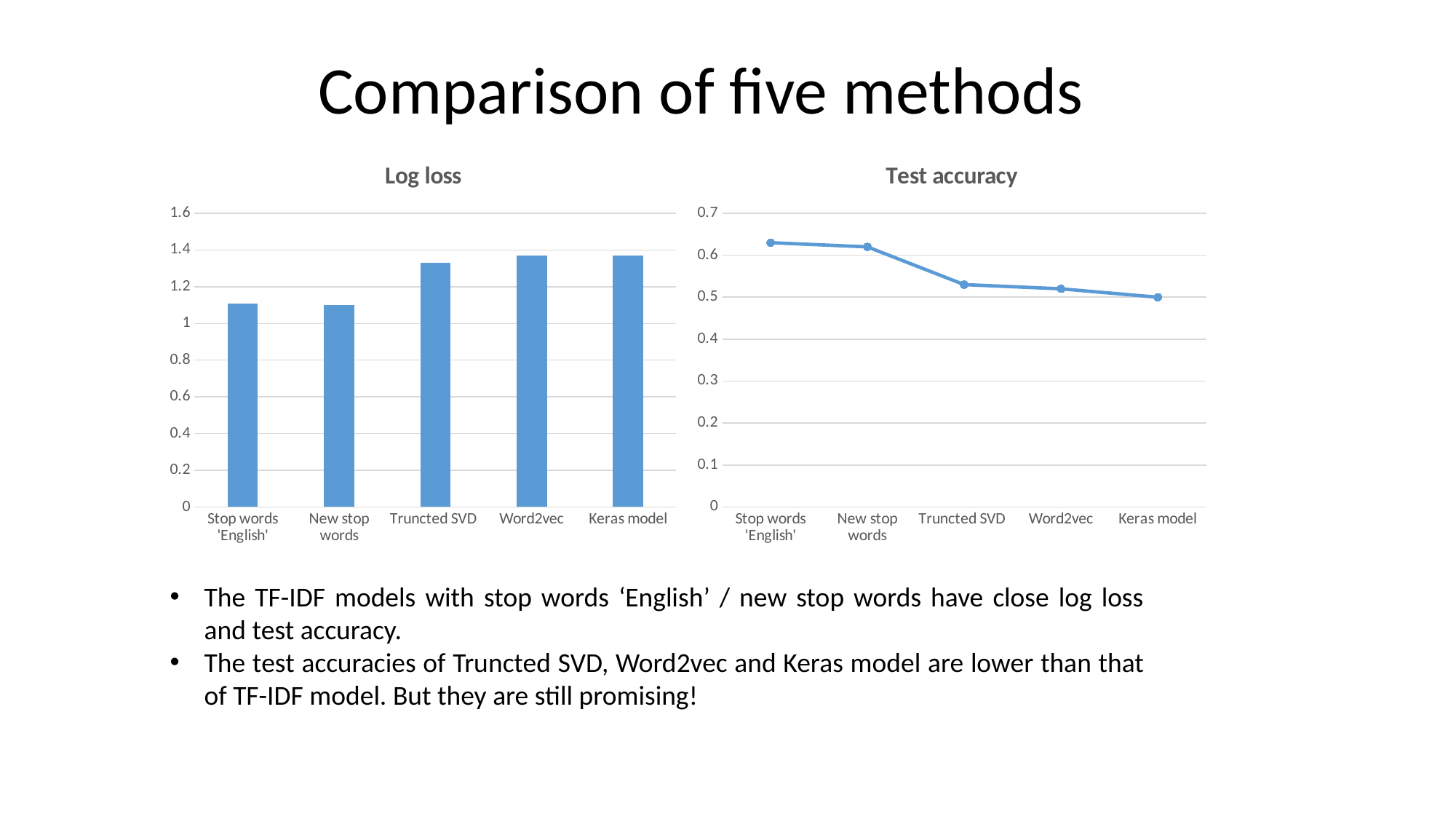

Comparison of five methods

### Chart:

| Category | Log loss |
|---|---|
| Stop words 'English' | 1.11 |
| New stop words | 1.1 |
| Truncted SVD  | 1.33 |
| Word2vec | 1.37 |
| Keras model | 1.37 |

### Chart:

| Category | Test accuracy |
|---|---|
| Stop words 'English' | 0.63 |
| New stop words | 0.62 |
| Truncted SVD  | 0.53 |
| Word2vec | 0.52 |
| Keras model | 0.5 |
The TF-IDF models with stop words ‘English’ / new stop words have close log loss and test accuracy.
The test accuracies of Truncted SVD, Word2vec and Keras model are lower than that of TF-IDF model. But they are still promising!